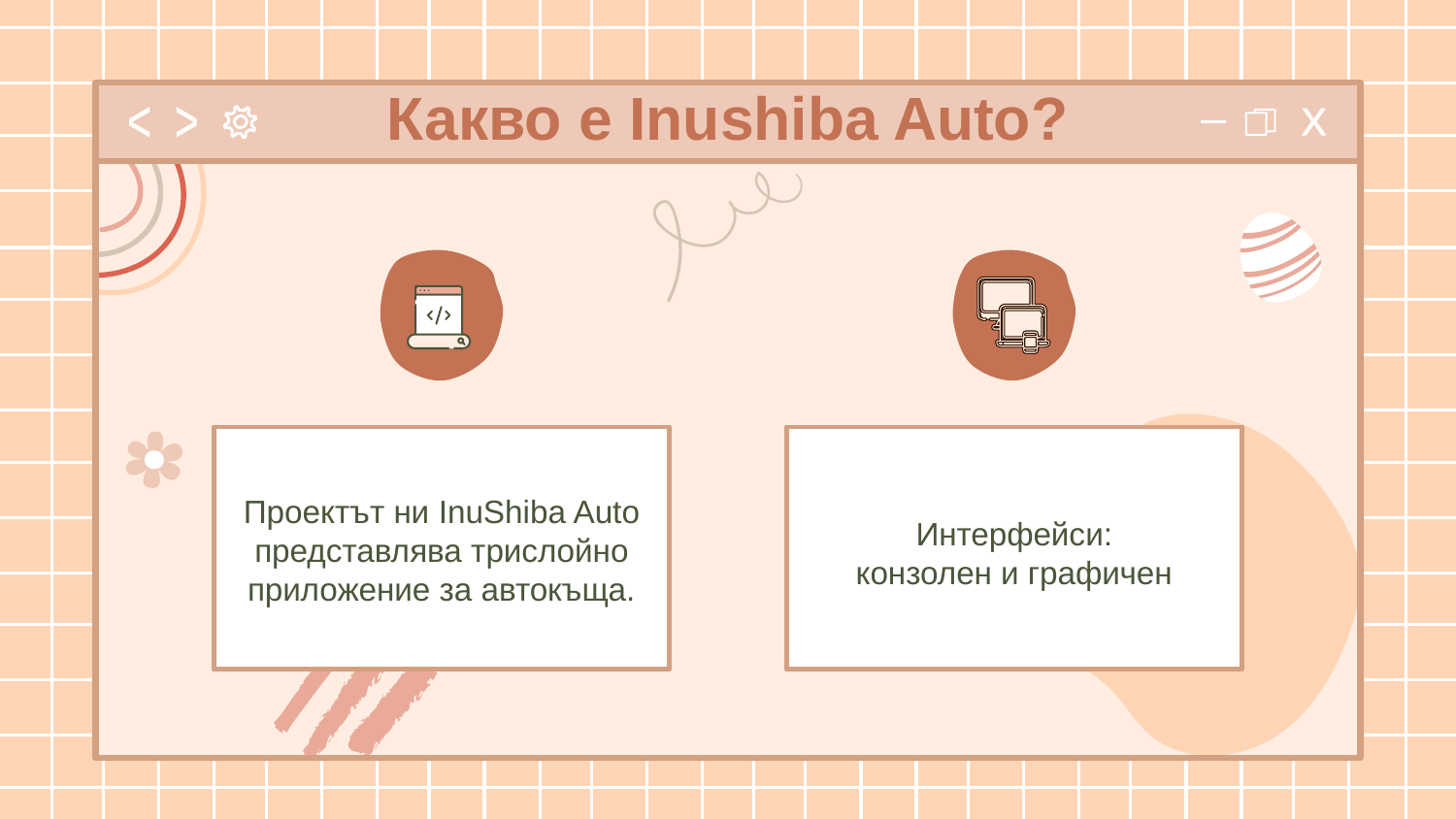

# Какво е Inushiba Auto?

Проектът ни InuShiba Auto представлява трислойно приложение за автокъща.
Интерфейси:
конзолен и графичен